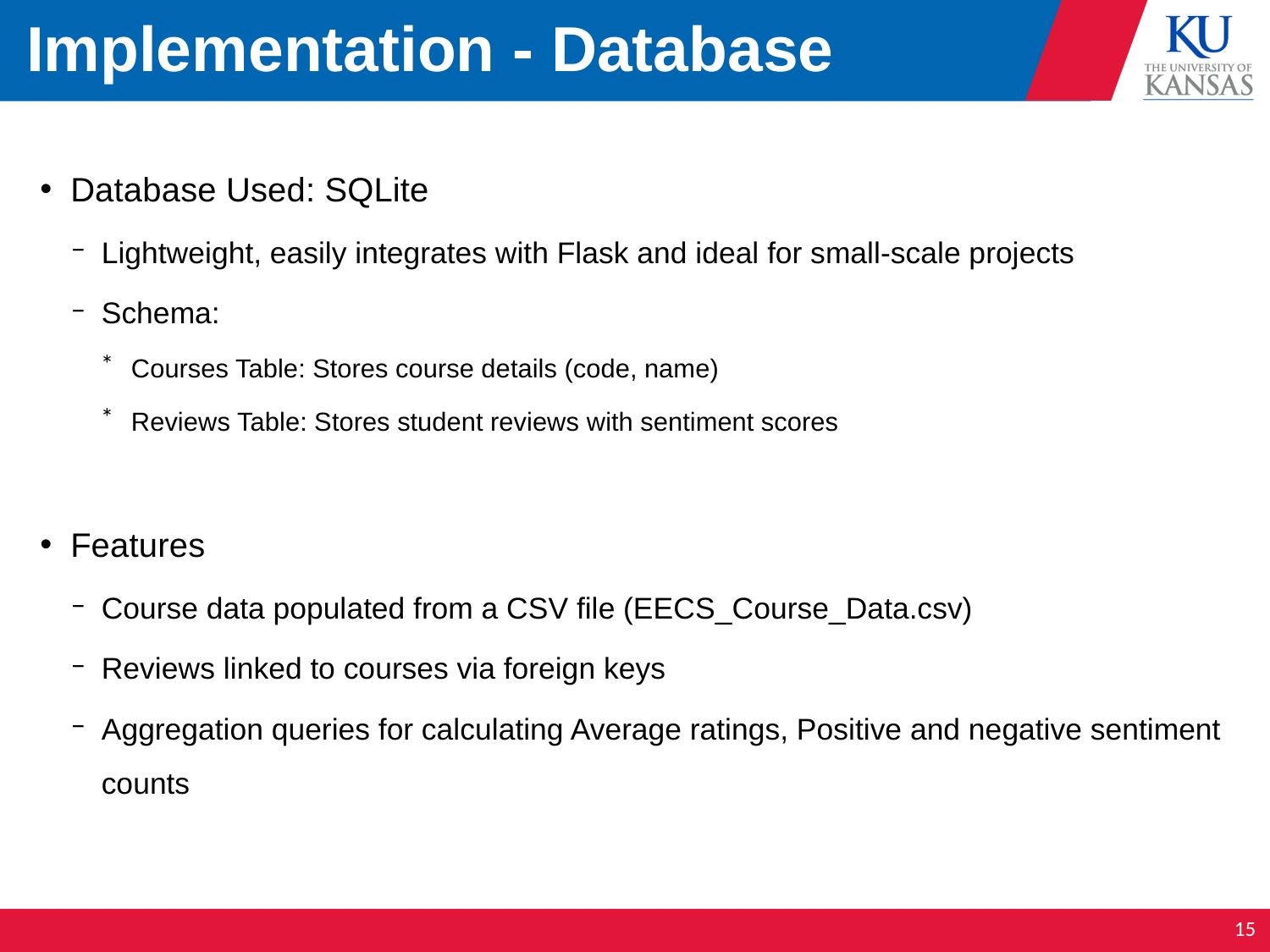

# Implementation - Database
Database Used: SQLite
Lightweight, easily integrates with Flask and ideal for small-scale projects
Schema:
Courses Table: Stores course details (code, name)
Reviews Table: Stores student reviews with sentiment scores

Features
Course data populated from a CSV file (EECS_Course_Data.csv)
Reviews linked to courses via foreign keys
Aggregation queries for calculating Average ratings, Positive and negative sentiment counts
15